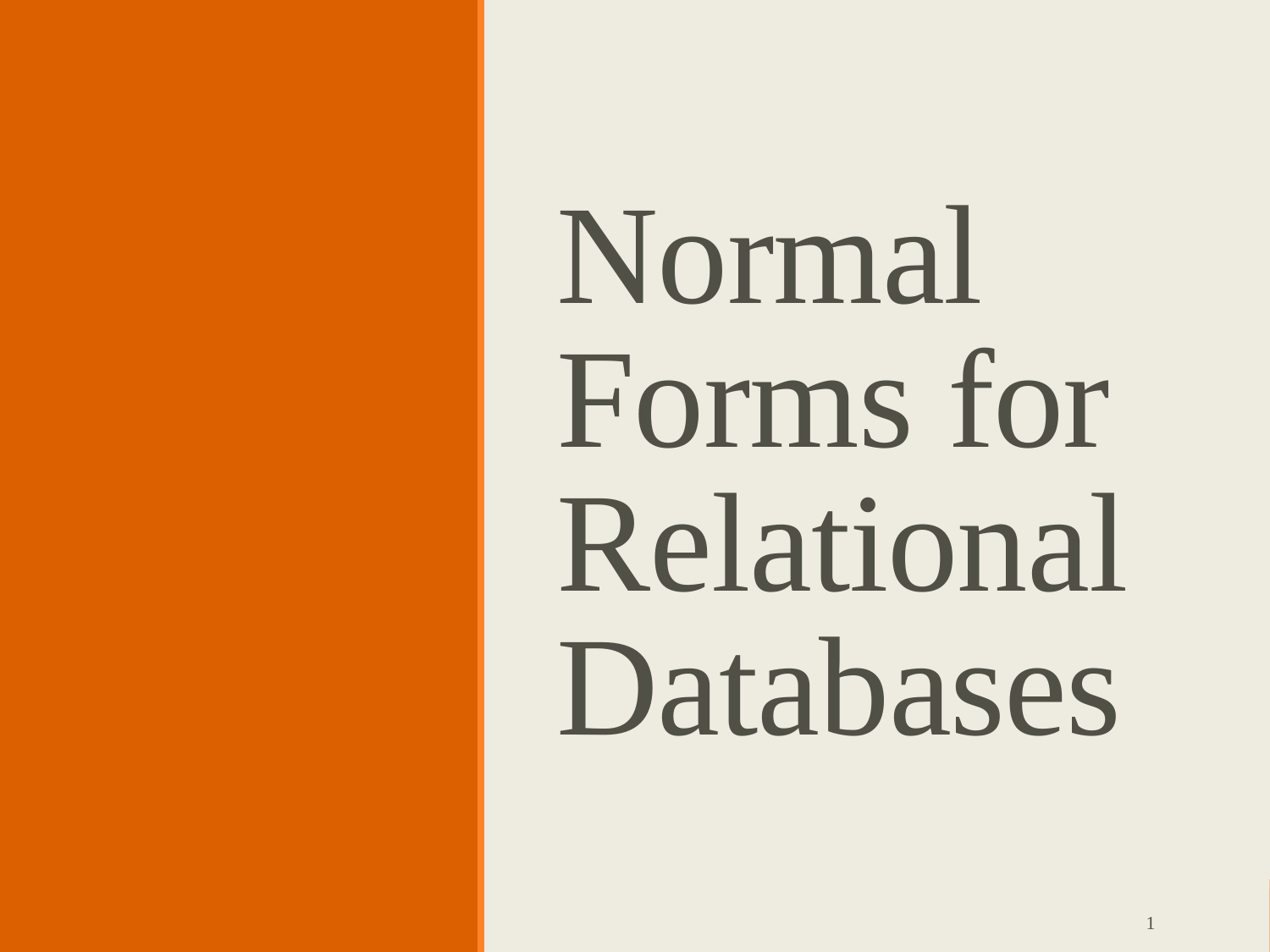

# Normal Forms for Relational Databases
1